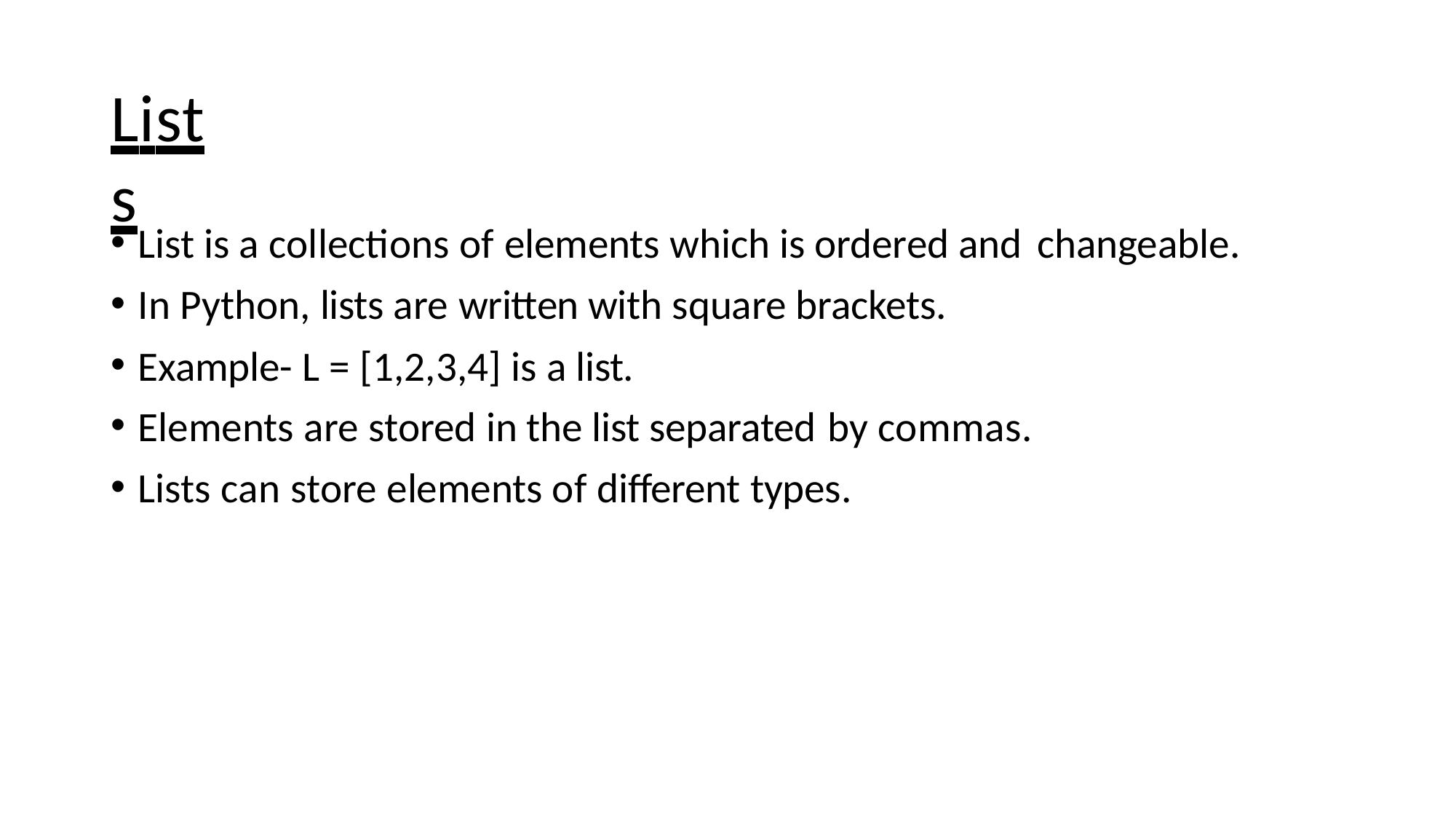

# Lists
List is a collections of elements which is ordered and changeable.
In Python, lists are written with square brackets.
Example- L = [1,2,3,4] is a list.
Elements are stored in the list separated by commas.
Lists can store elements of different types.